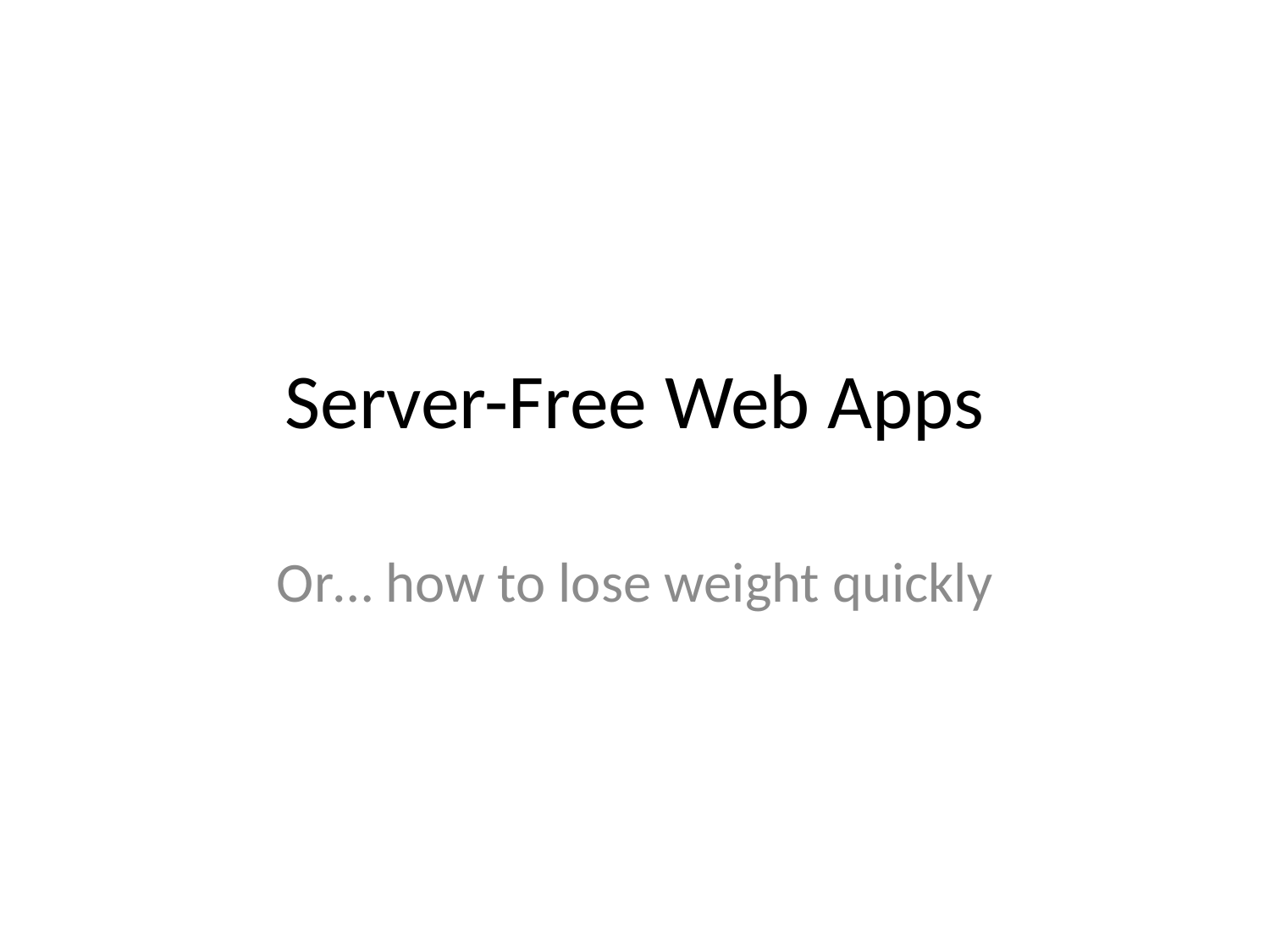

# Server-Free Web Apps
Or… how to lose weight quickly